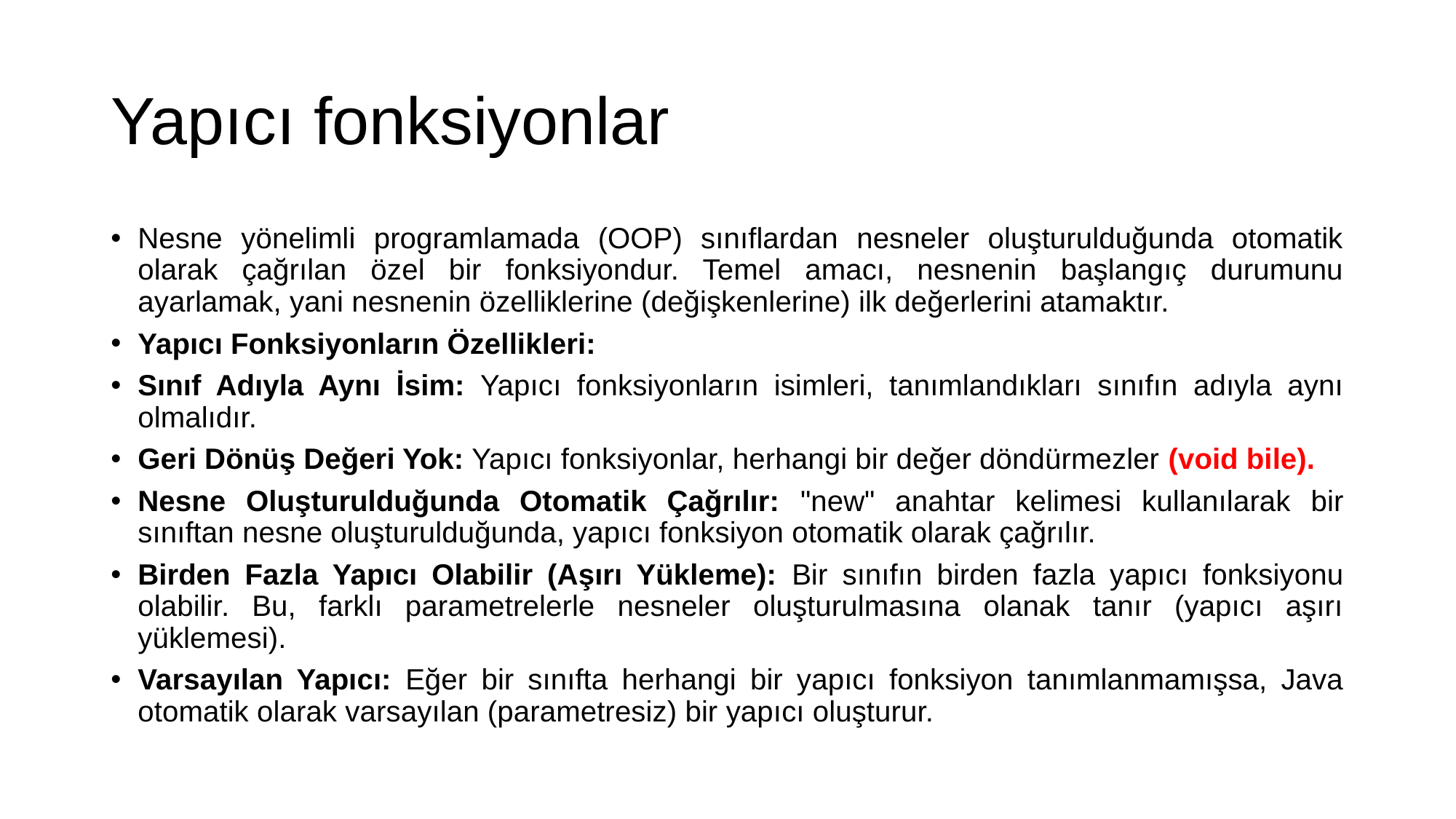

# Yapıcı fonksiyonlar
Nesne yönelimli programlamada (OOP) sınıflardan nesneler oluşturulduğunda otomatik olarak çağrılan özel bir fonksiyondur. Temel amacı, nesnenin başlangıç durumunu ayarlamak, yani nesnenin özelliklerine (değişkenlerine) ilk değerlerini atamaktır.
Yapıcı Fonksiyonların Özellikleri:
Sınıf Adıyla Aynı İsim: Yapıcı fonksiyonların isimleri, tanımlandıkları sınıfın adıyla aynı olmalıdır.
Geri Dönüş Değeri Yok: Yapıcı fonksiyonlar, herhangi bir değer döndürmezler (void bile).
Nesne Oluşturulduğunda Otomatik Çağrılır: "new" anahtar kelimesi kullanılarak bir sınıftan nesne oluşturulduğunda, yapıcı fonksiyon otomatik olarak çağrılır.
Birden Fazla Yapıcı Olabilir (Aşırı Yükleme): Bir sınıfın birden fazla yapıcı fonksiyonu olabilir. Bu, farklı parametrelerle nesneler oluşturulmasına olanak tanır (yapıcı aşırı yüklemesi).
Varsayılan Yapıcı: Eğer bir sınıfta herhangi bir yapıcı fonksiyon tanımlanmamışsa, Java otomatik olarak varsayılan (parametresiz) bir yapıcı oluşturur.